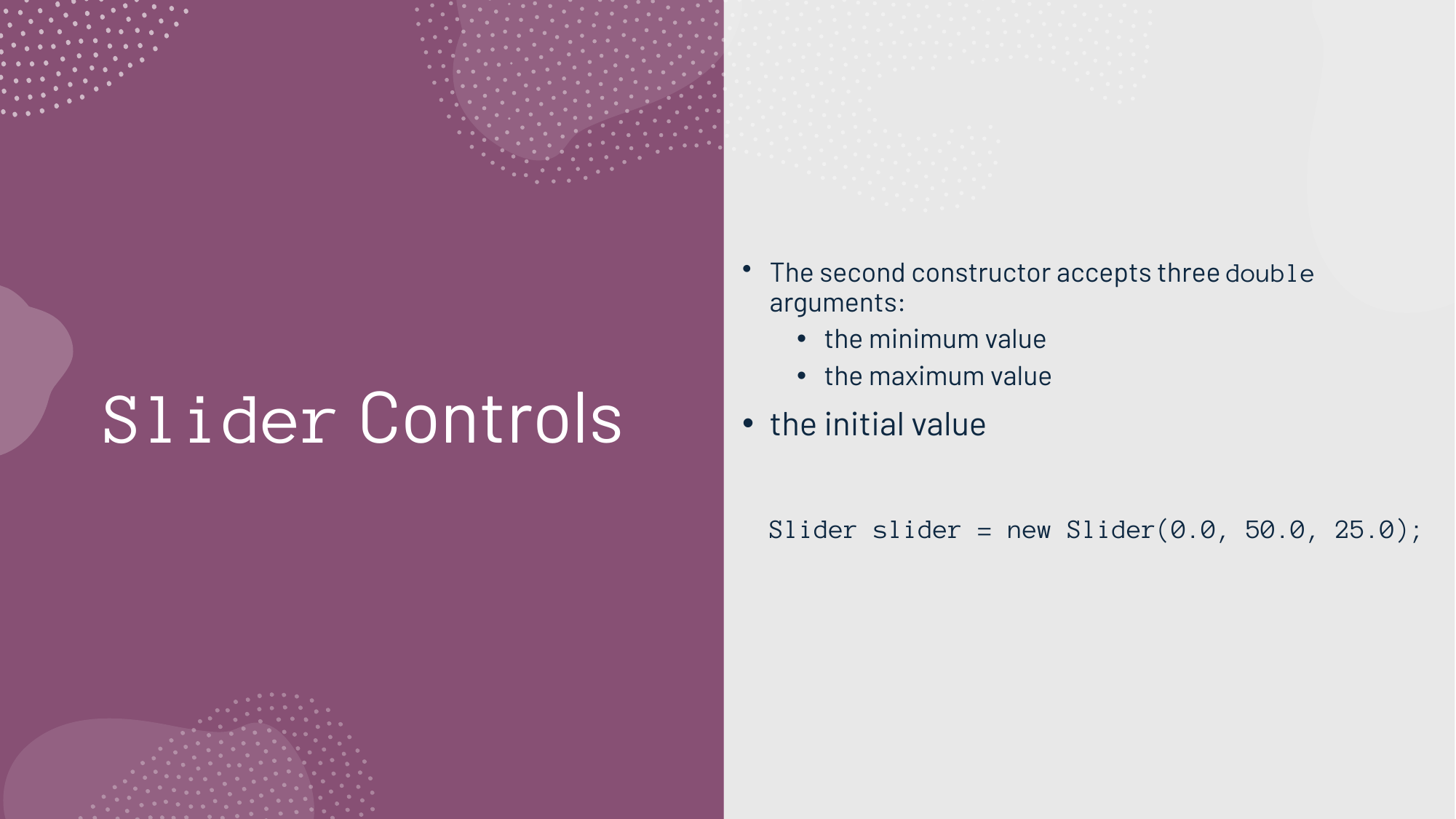

The second constructor accepts three double arguments:
the minimum value
the maximum value
the initial value
Slider slider = new Slider(0.0, 50.0, 25.0);
# Slider Controls